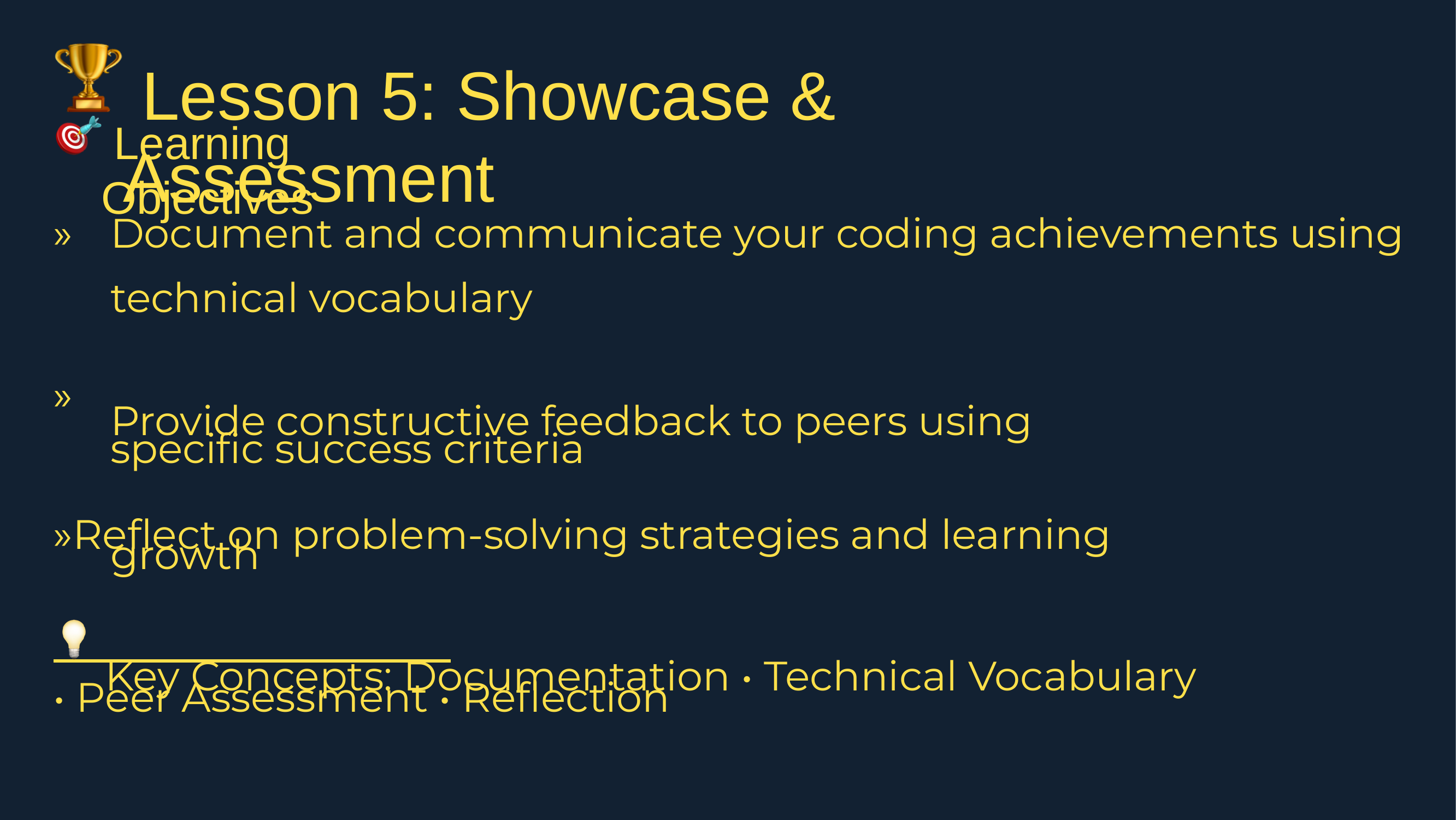

Lesson 5: Showcase & Assessment

 Learning Objectives
»
Document and communicate your coding achievements using technical vocabulary
Provide constructive feedback to peers using
speciﬁc success criteria
»
»Reﬂect on problem-solving strategies and learning
growth
 Key Concepts: Documentation • Technical Vocabulary

• Peer Assessment • Reﬂection